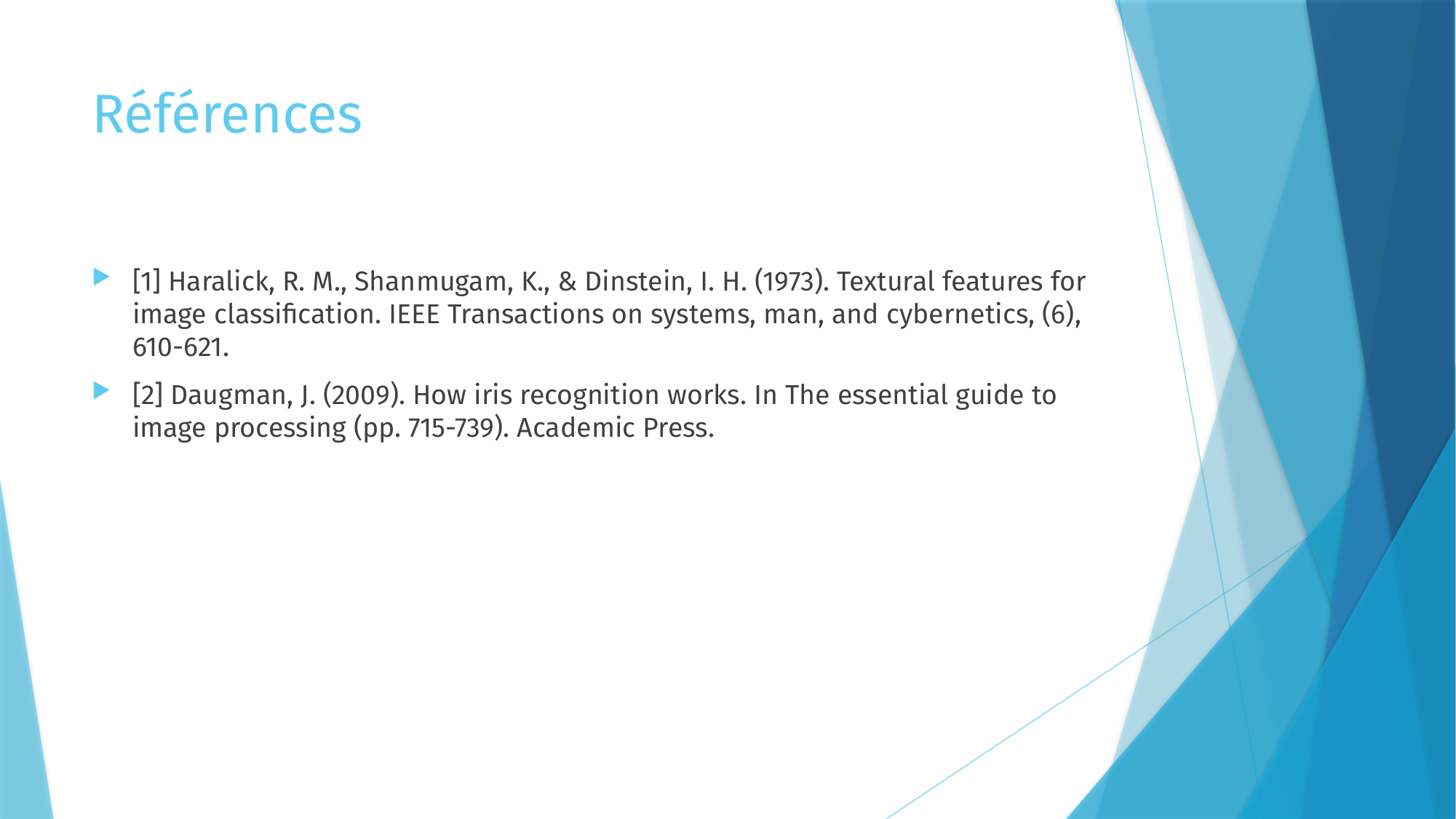

# Références
[1] Haralick, R. M., Shanmugam, K., & Dinstein, I. H. (1973). Textural features for image classification. IEEE Transactions on systems, man, and cybernetics, (6), 610-621.
[2] Daugman, J. (2009). How iris recognition works. In The essential guide to image processing (pp. 715-739). Academic Press.